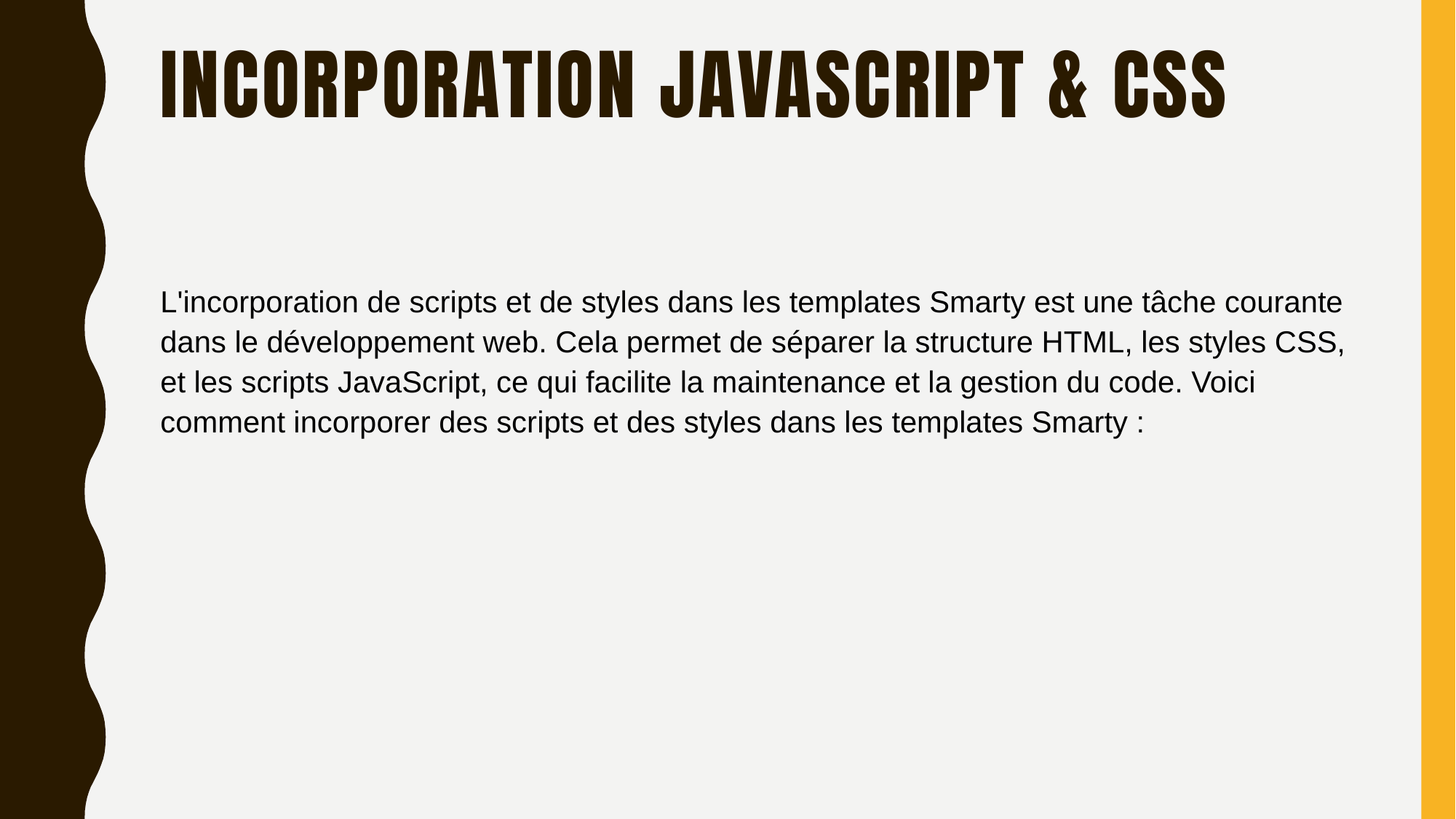

# Incorporation javascript & css
L'incorporation de scripts et de styles dans les templates Smarty est une tâche courante dans le développement web. Cela permet de séparer la structure HTML, les styles CSS, et les scripts JavaScript, ce qui facilite la maintenance et la gestion du code. Voici comment incorporer des scripts et des styles dans les templates Smarty :